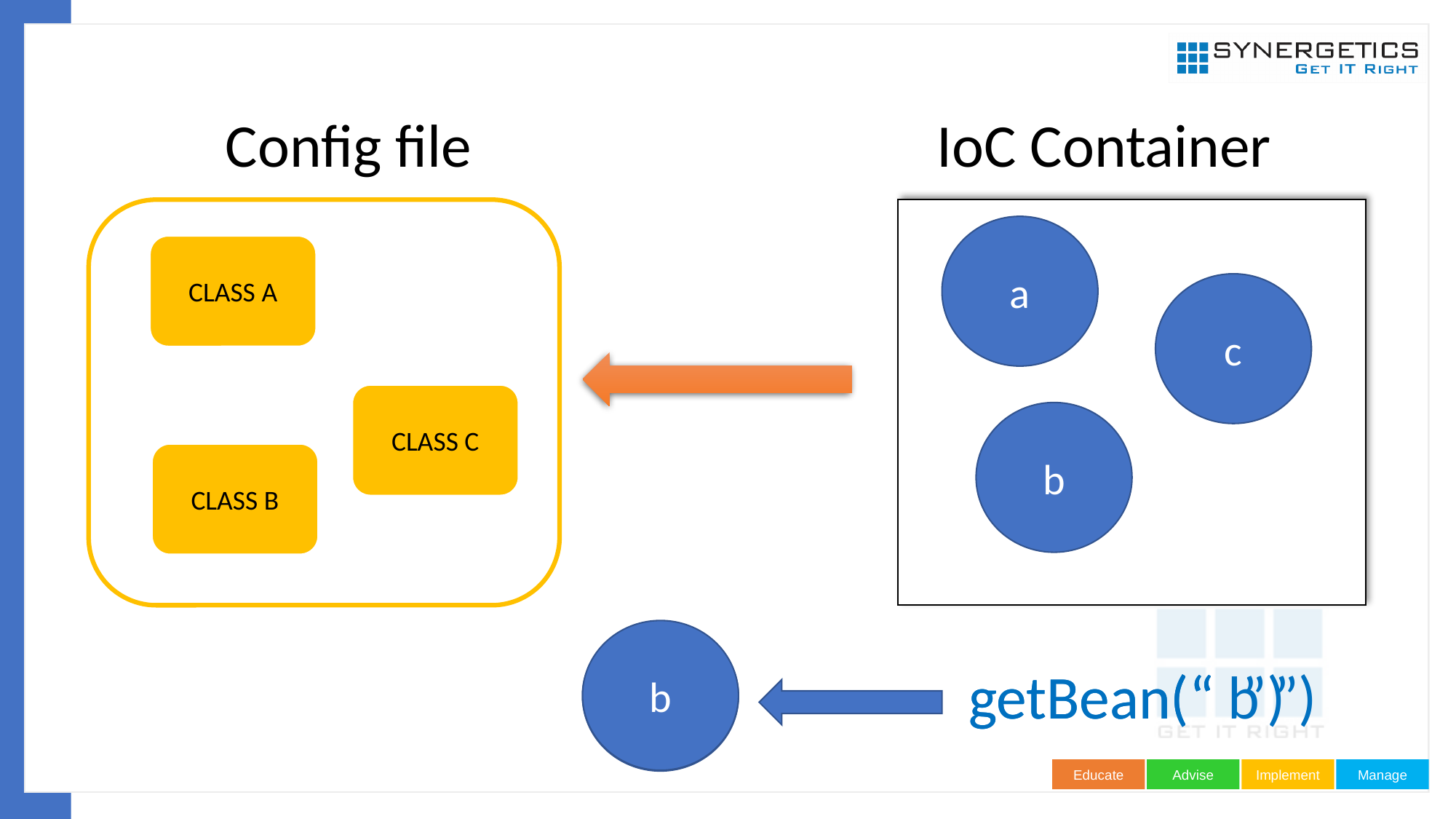

Config file

CLASS A
CLASS C
CLASS B
IoC Container

a
c
b

b

getBean(“ b ”)
getBean(“  ”)